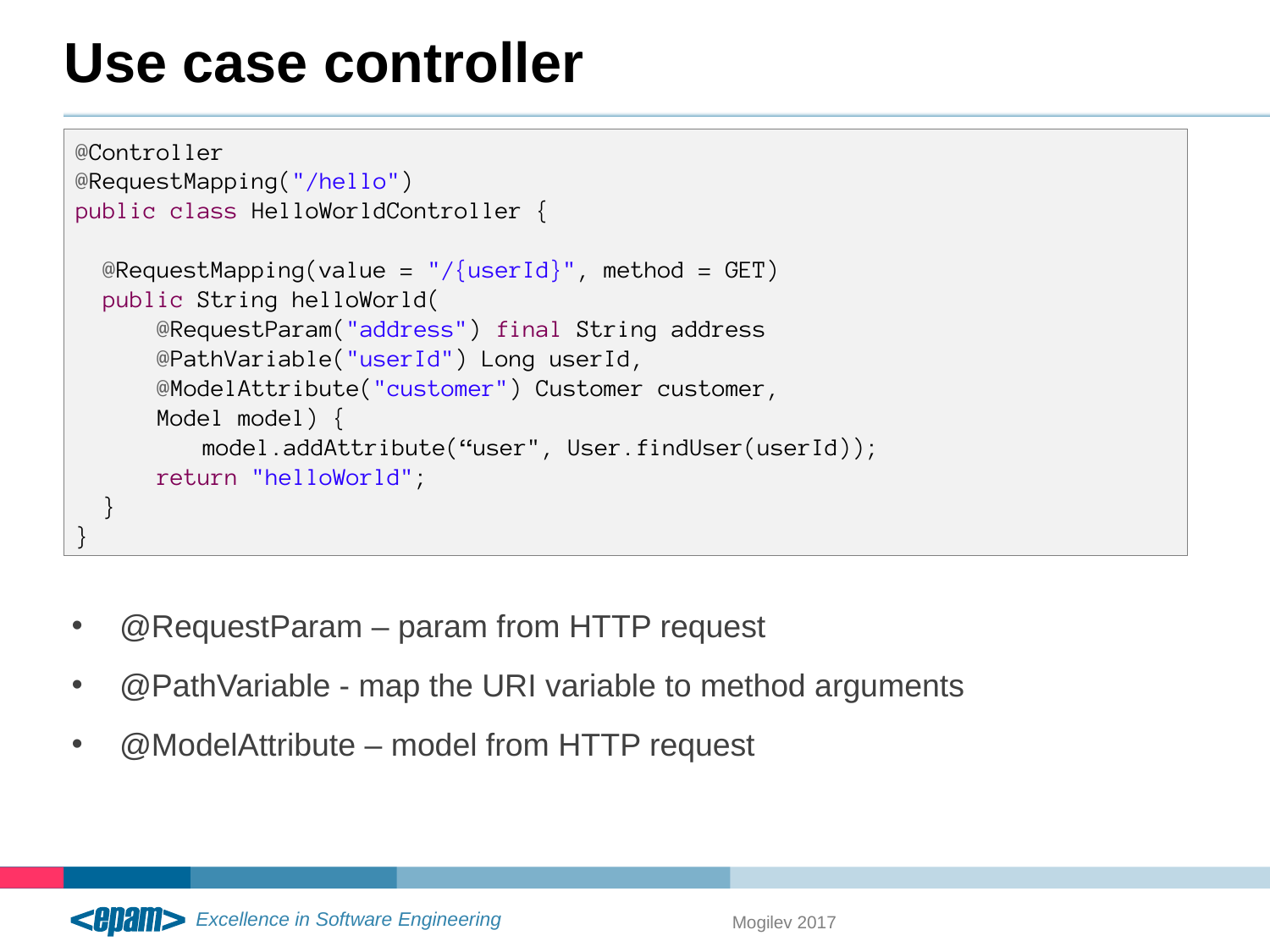

# Use case controller

@RequestParam – param from HTTP request
@PathVariable - map the URI variable to method arguments
@ModelAttribute – model from HTTP request

@Controller
@RequestMapping("/hello")
public class HelloWorldController {

  @RequestMapping(value = "/{userId}", method = GET)
  public String helloWorld(
      @RequestParam("address") final String address
      @PathVariable("userId") Long userId,
      @ModelAttribute("customer") Customer customer,
      Model model) {
	model.addAttribute(“user", User.findUser(userId));
      return "helloWorld";
  }
}
Mogilev 2017